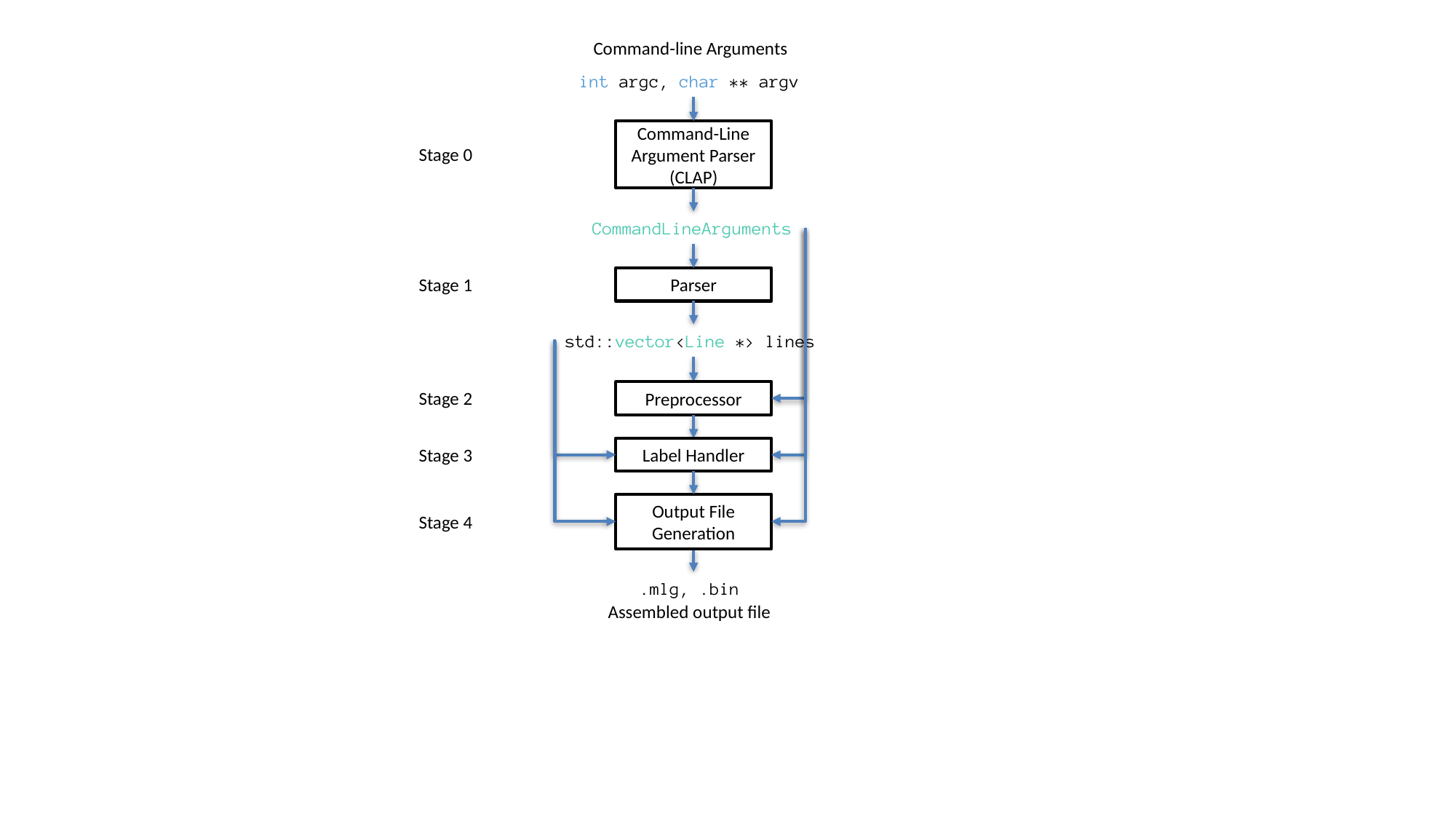

Command-line Arguments
int argc, char ** argv
Command-Line Argument Parser (CLAP)
Stage 0
CommandLineArguments
Stage 1
Parser
std::vector<Line *> lines
Stage 2
Preprocessor
Stage 3
Label Handler
Output File Generation
Stage 4
.mlg, .bin
Assembled output file